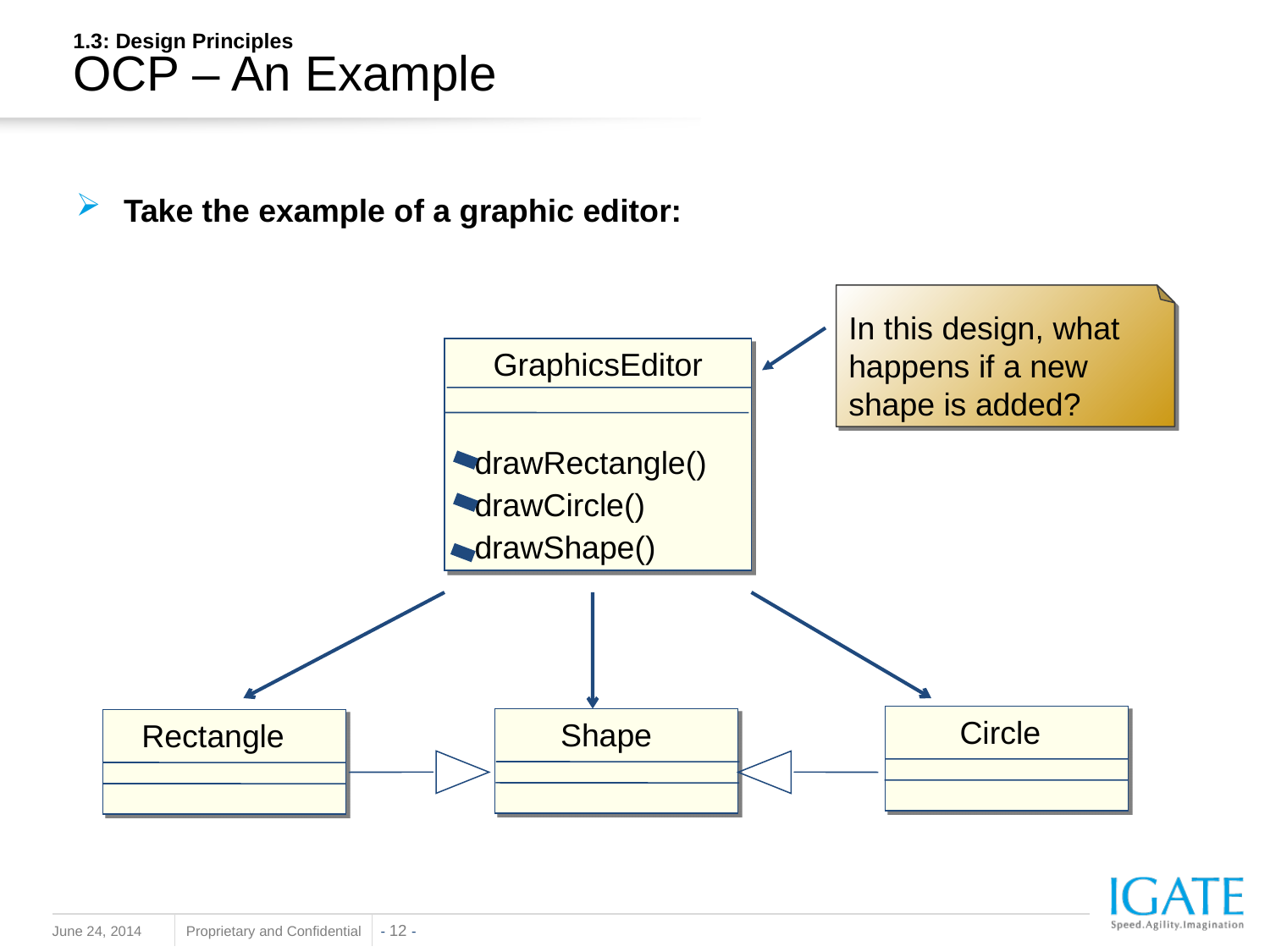

1.3: Design Principles
OCP – An Example
Take the example of a graphic editor:

In this design, what happens if a new shape is added?

GraphicsEditor

  drawRectangle()
  drawCircle()
  drawShape()

       Circle

      Shape

   Rectangle